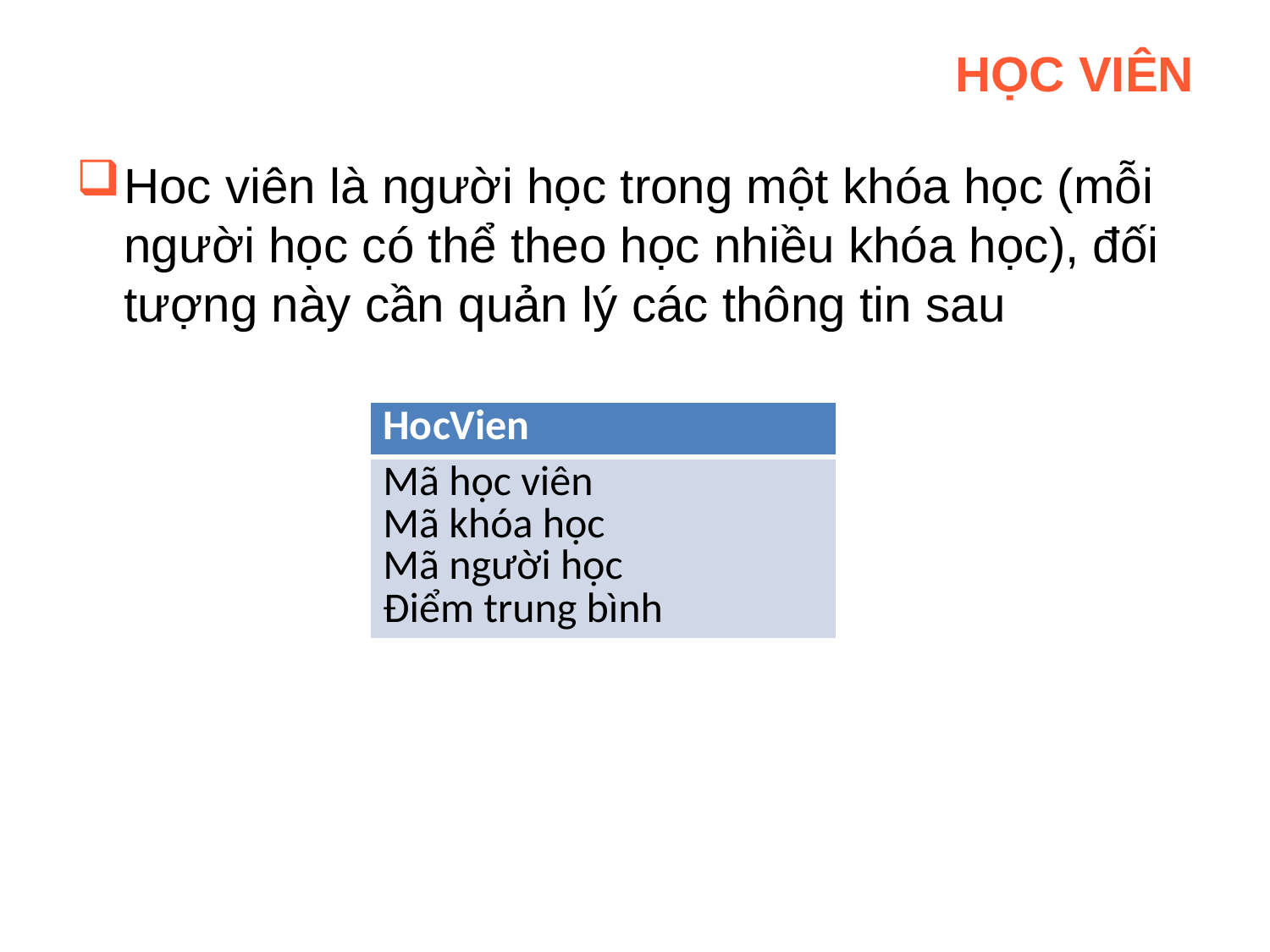

# Học viên
Hoc viên là người học trong một khóa học (mỗi người học có thể theo học nhiều khóa học), đối tượng này cần quản lý các thông tin sau
| HocVien |
| --- |
| Mã học viên Mã khóa học Mã người học Điểm trung bình |